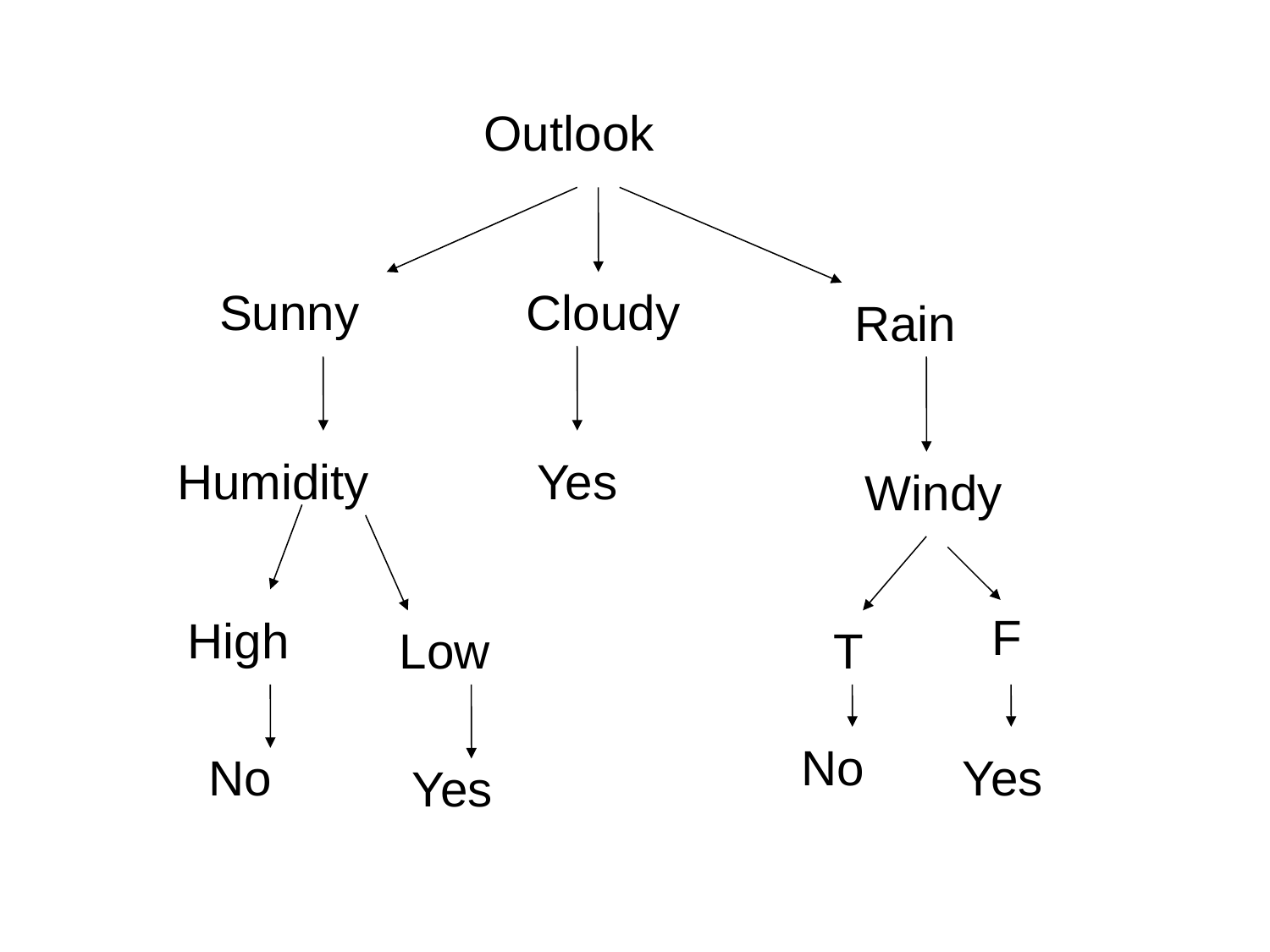

Outlook

Sunny
Cloudy
Rain

Humidity
Yes
Windy

F
High
Low
T

No
No
Yes
Yes